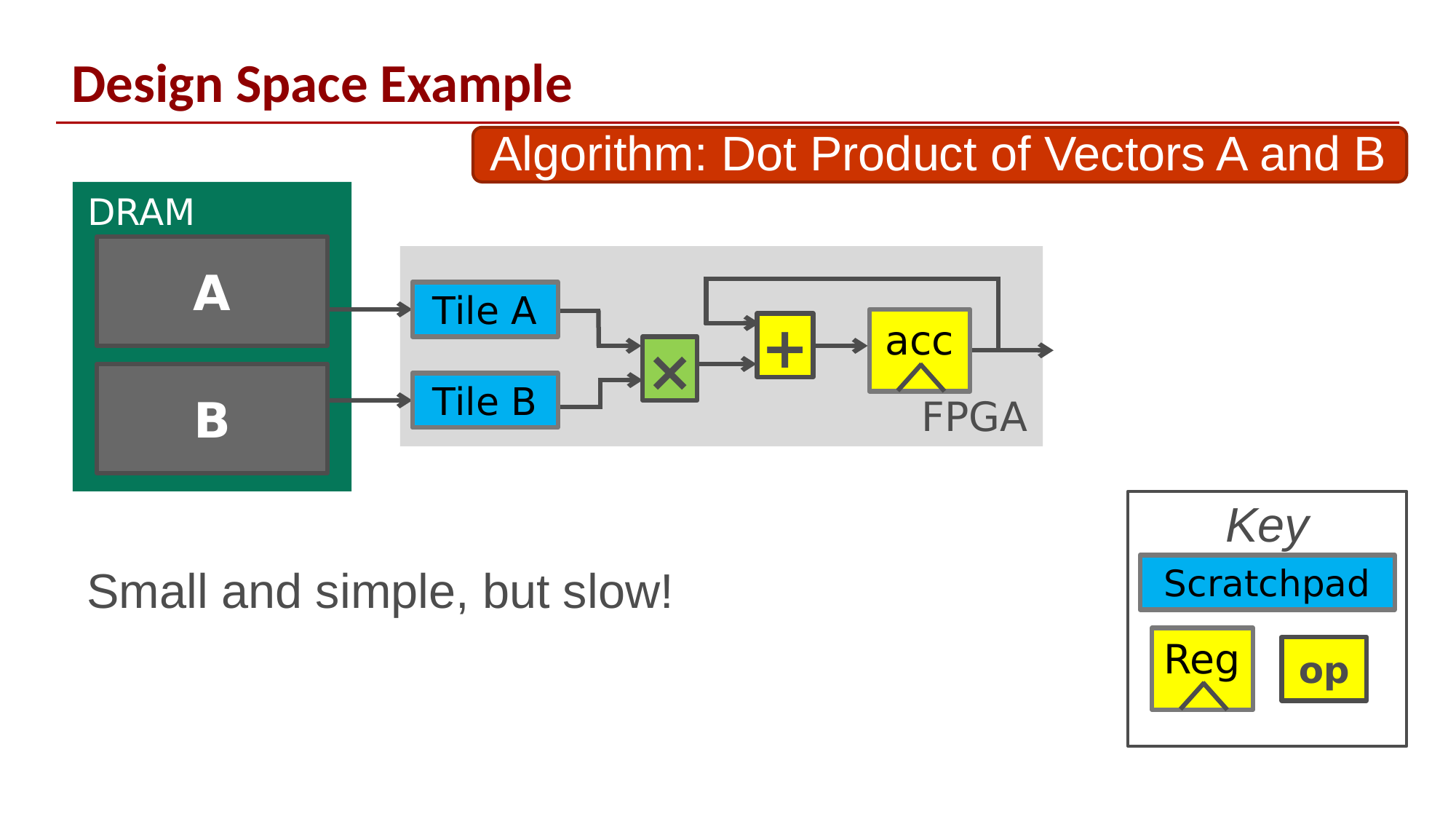

# Design Space Example
Algorithm: Dot Product of Vectors A and B
DRAM
A
FPGA
Tile A
acc
+
×
B
Tile B
Key

Small and simple, but slow!
Scratchpad
Reg
op